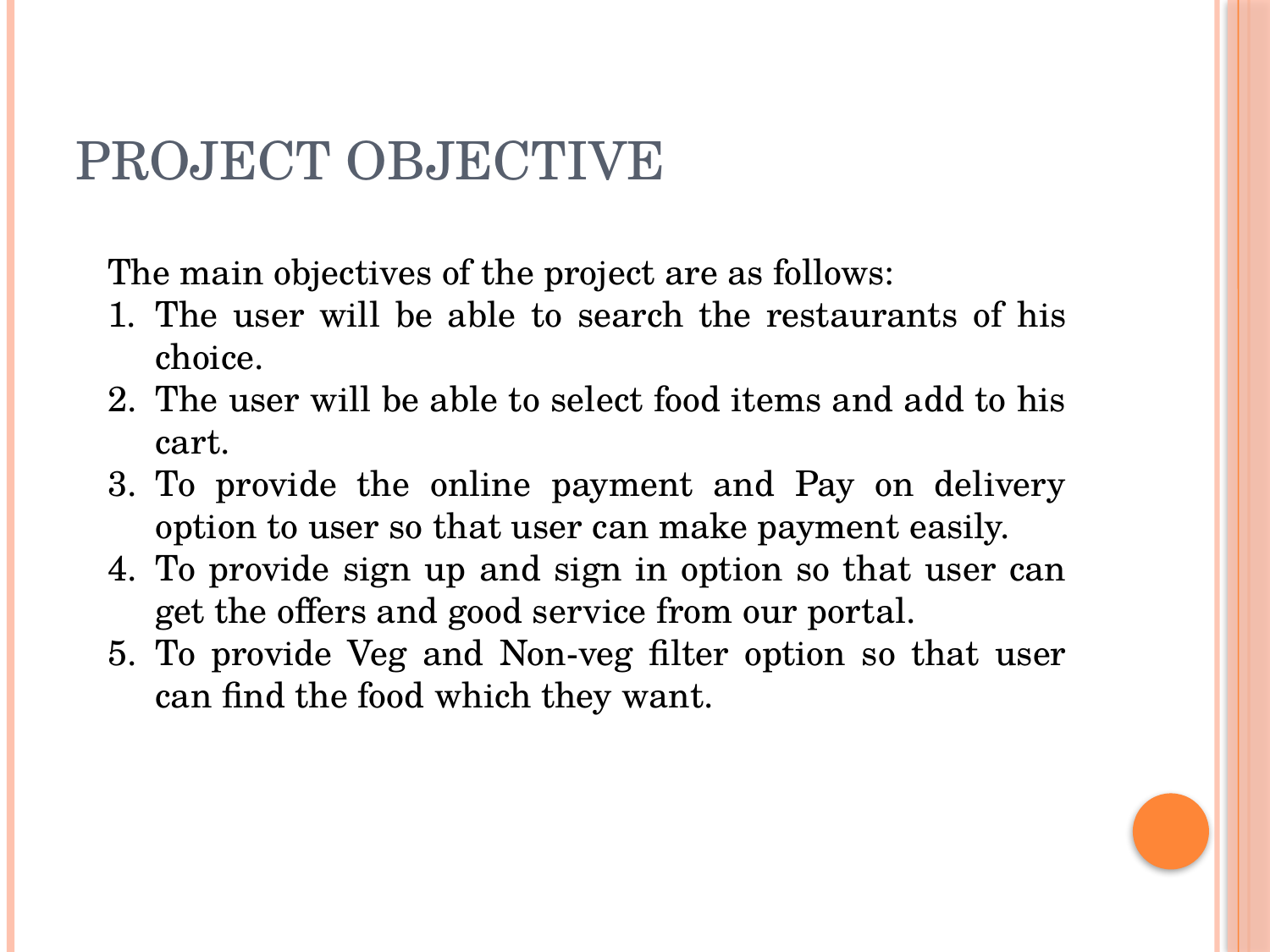

# Project objective
The main objectives of the project are as follows:
The user will be able to search the restaurants of his choice.
The user will be able to select food items and add to his cart.
To provide the online payment and Pay on delivery option to user so that user can make payment easily.
To provide sign up and sign in option so that user can get the offers and good service from our portal.
To provide Veg and Non-veg filter option so that user can find the food which they want.